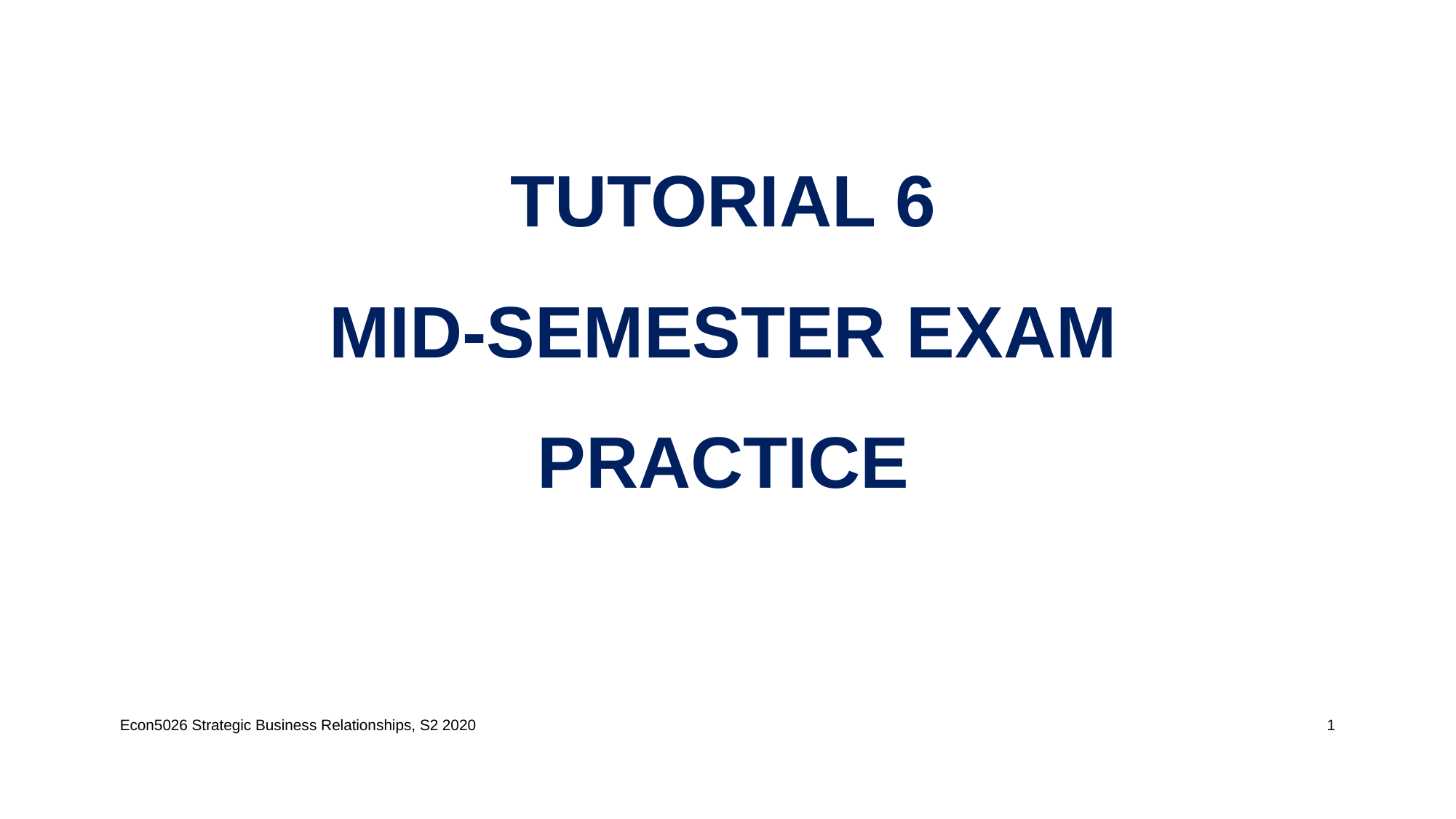

# Tutorial 6 Mid-Semester exam practice
Econ5026 Strategic Business Relationships, S2 2020
1